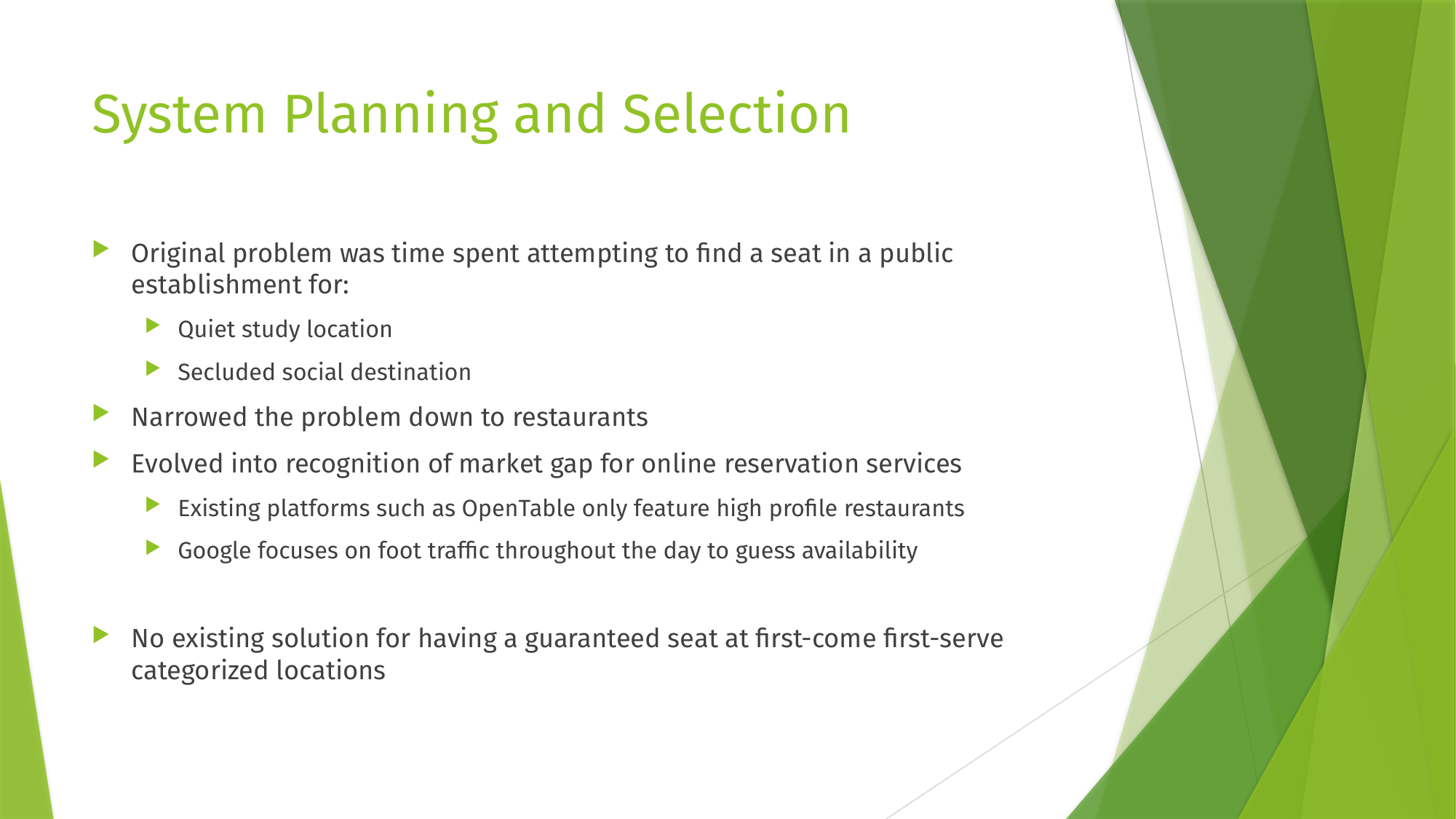

# System Planning and Selection
Original problem was time spent attempting to find a seat in a public establishment for:
Quiet study location
Secluded social destination
Narrowed the problem down to restaurants
Evolved into recognition of market gap for online reservation services
Existing platforms such as OpenTable only feature high profile restaurants
Google focuses on foot traffic throughout the day to guess availability

No existing solution for having a guaranteed seat at first-come first-serve categorized locations